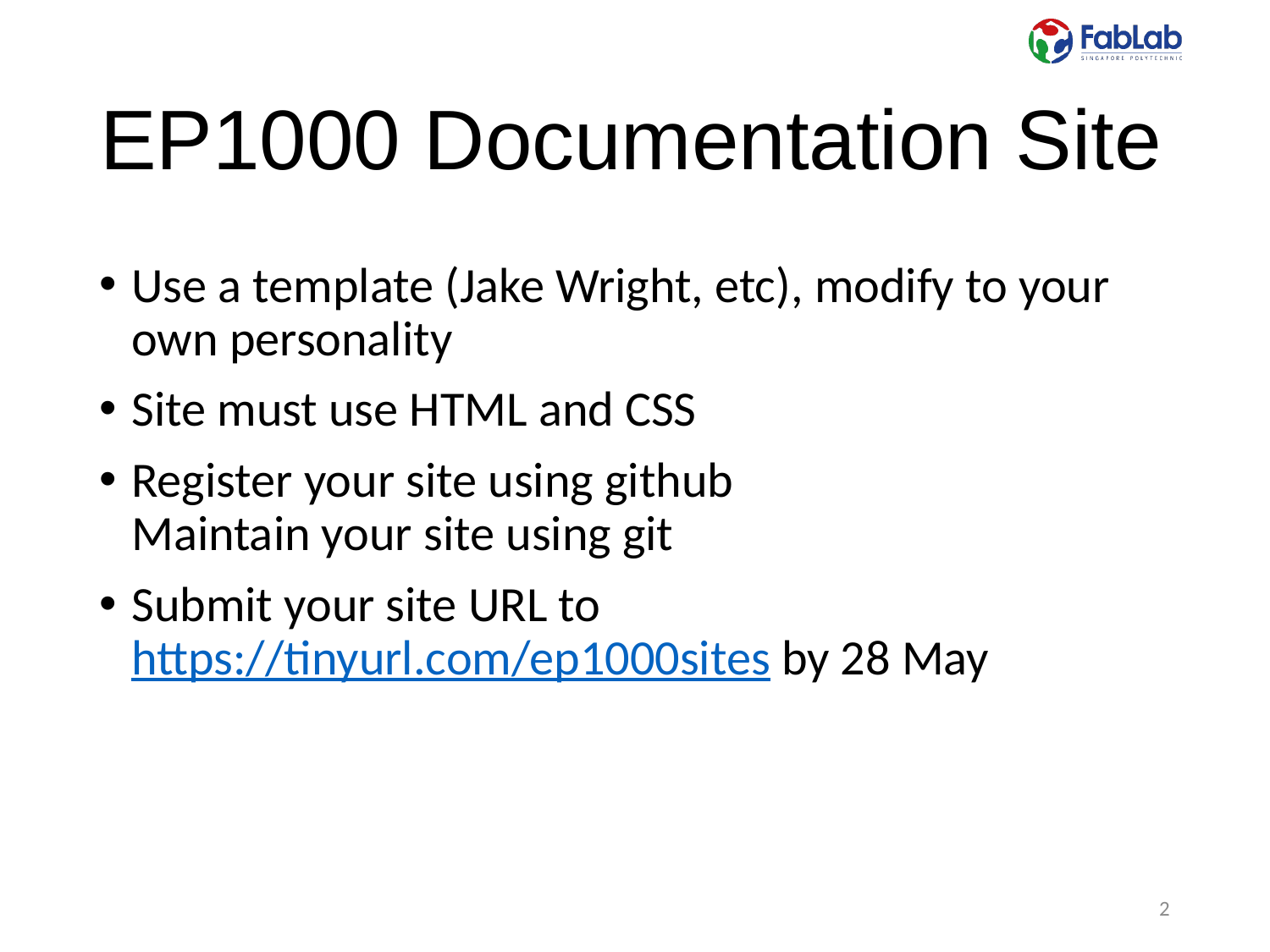

# EP1000 Documentation Site
Use a template (Jake Wright, etc), modify to your own personality
Site must use HTML and CSS
Register your site using github
Maintain your site using git
Submit your site URL to https://tinyurl.com/ep1000sites by 28 May
2